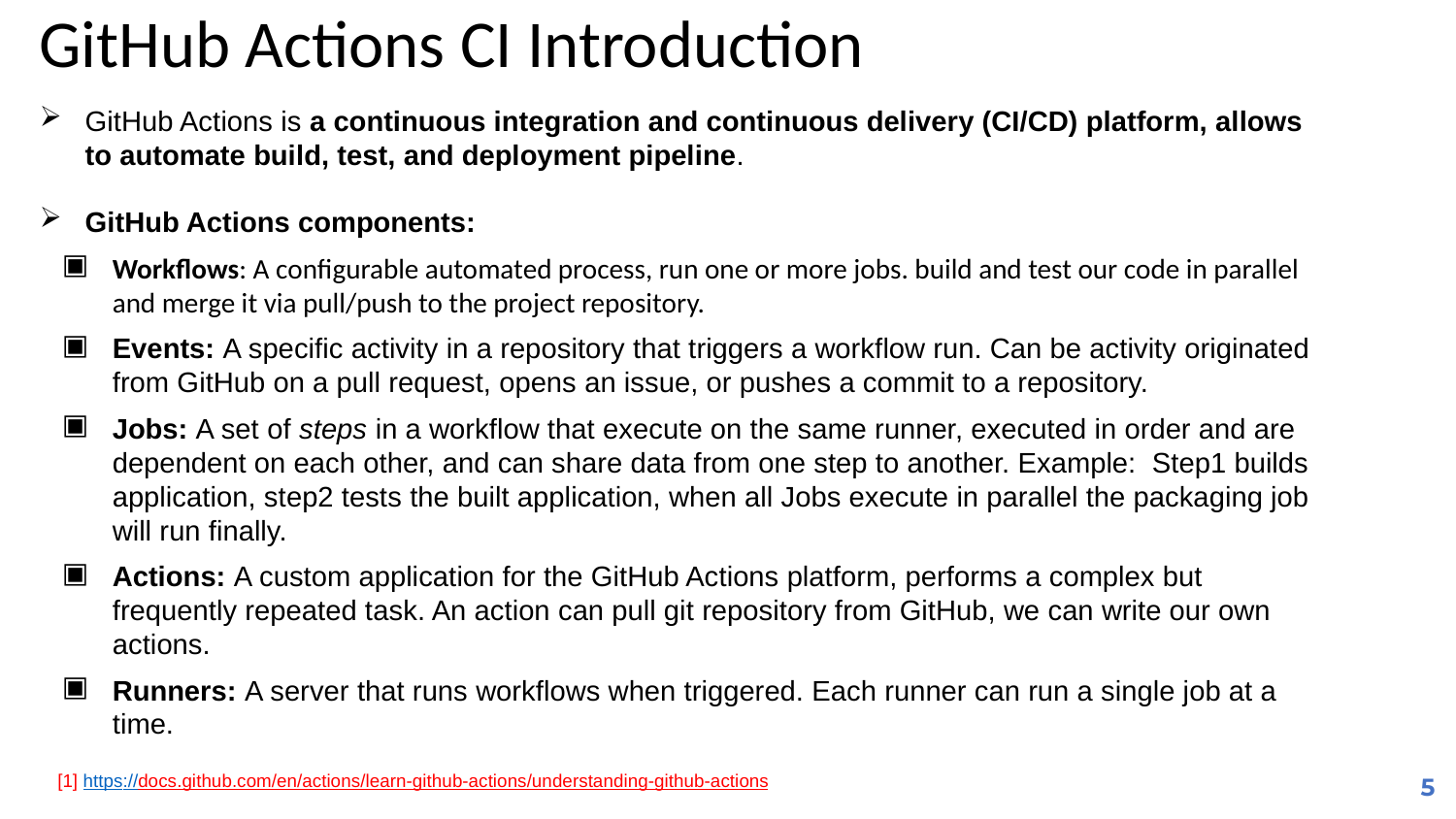

GitHub Actions CI Introduction
GitHub Actions is a continuous integration and continuous delivery (CI/CD) platform, allows to automate build, test, and deployment pipeline.

GitHub Actions components:
Workflows: A configurable automated process, run one or more jobs. build and test our code in parallel and merge it via pull/push to the project repository.
Events: A specific activity in a repository that triggers a workflow run. Can be activity originated from GitHub on a pull request, opens an issue, or pushes a commit to a repository.
Jobs: A set of steps in a workflow that execute on the same runner, executed in order and are dependent on each other, and can share data from one step to another. Example:  Step1 builds application, step2 tests the built application, when all Jobs execute in parallel the packaging job will run finally.
Actions: A custom application for the GitHub Actions platform, performs a complex but frequently repeated task. An action can pull git repository from GitHub, we can write our own actions.
Runners: A server that runs workflows when triggered. Each runner can run a single job at a time.
5
[1] https://docs.github.com/en/actions/learn-github-actions/understanding-github-actions